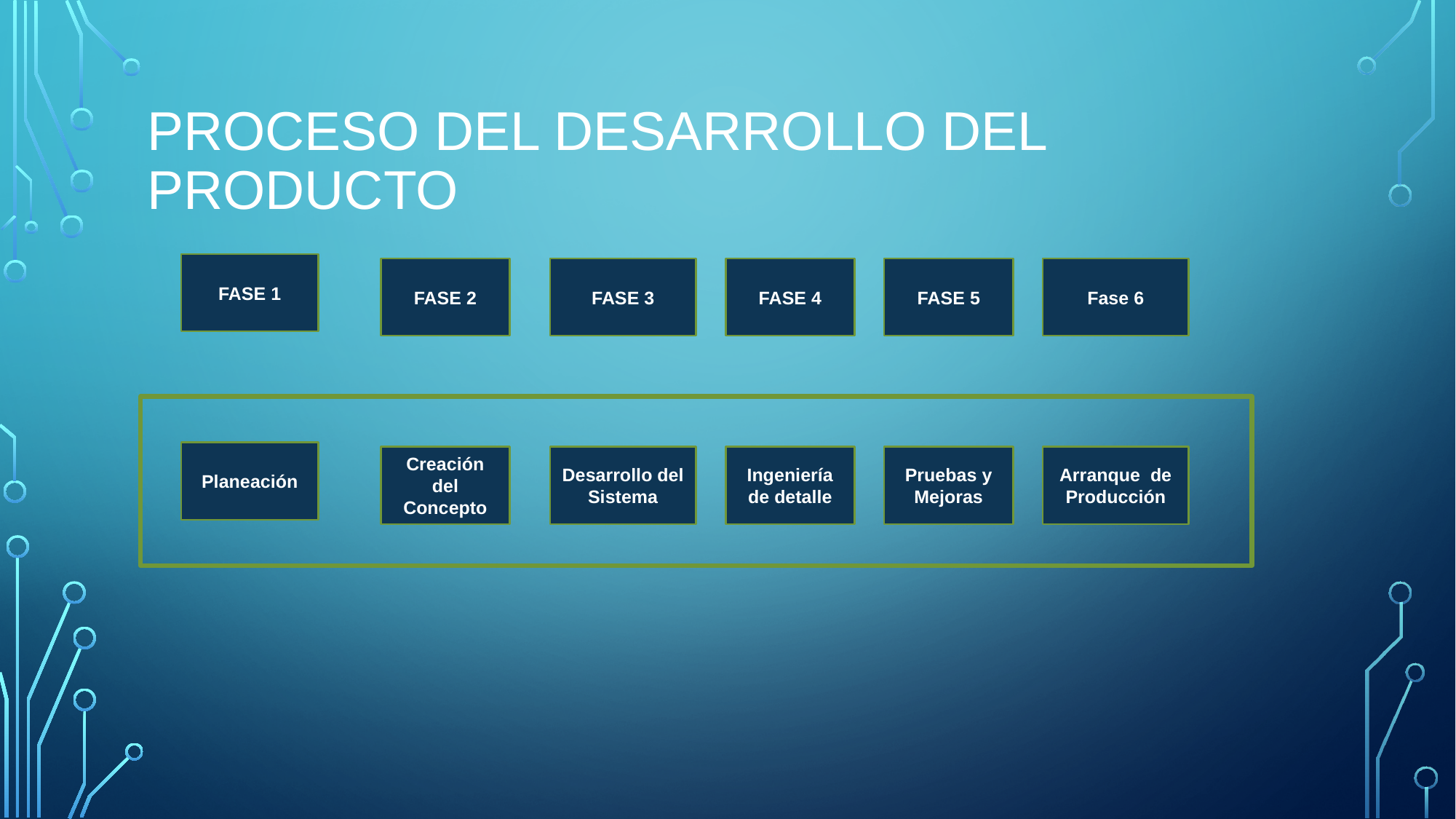

# Proceso del desarrollo del producto
FASE 1
FASE 2
FASE 3
FASE 4
FASE 5
Fase 6

Planeación
Creación del Concepto
Desarrollo del Sistema
Ingeniería de detalle
Pruebas y Mejoras
Arranque  de Producción